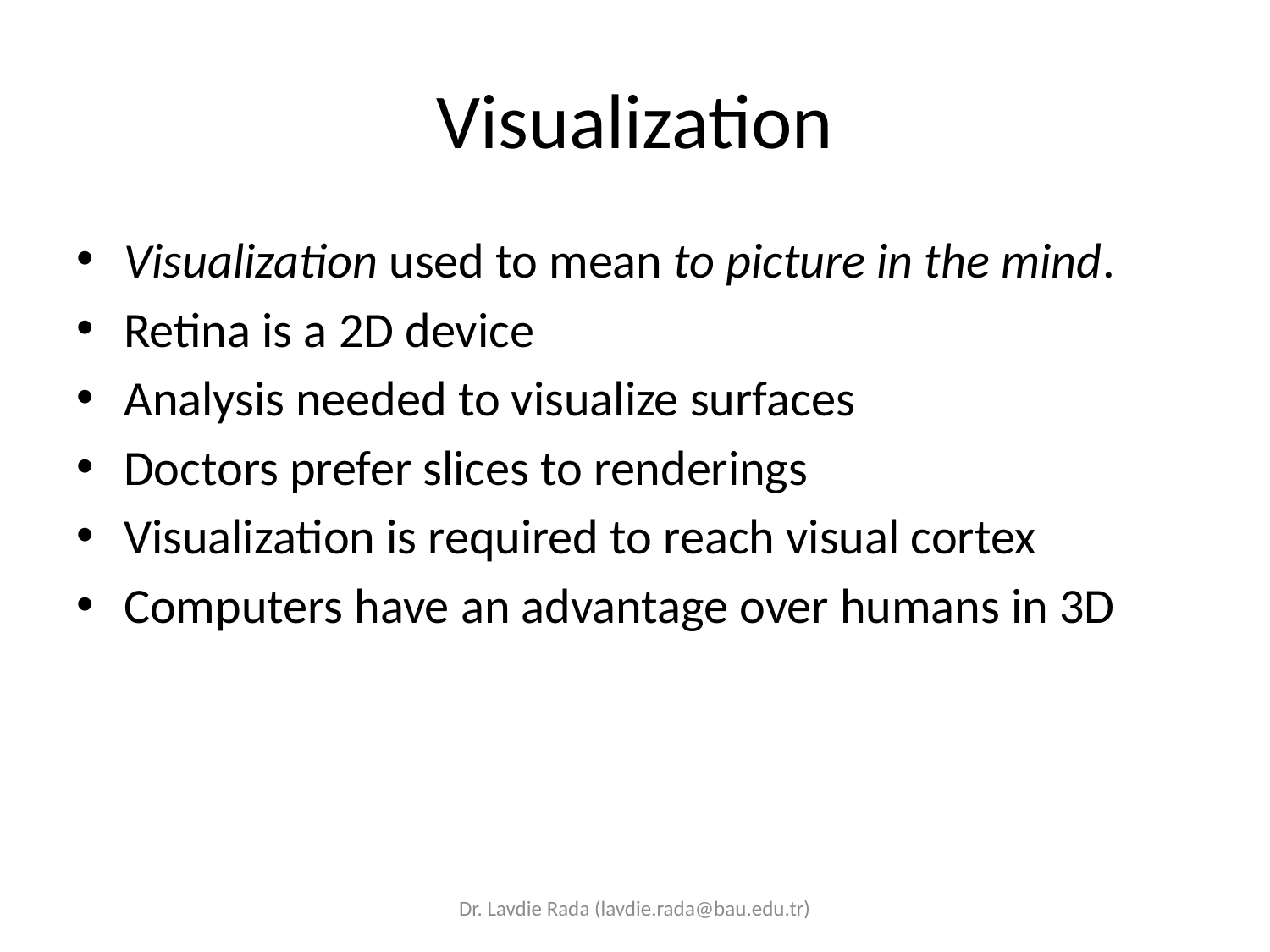

# Visualization
Visualization used to mean to picture in the mind.
Retina is a 2D device
Analysis needed to visualize surfaces
Doctors prefer slices to renderings
Visualization is required to reach visual cortex
Computers have an advantage over humans in 3D
Dr. Lavdie Rada (lavdie.rada@bau.edu.tr)